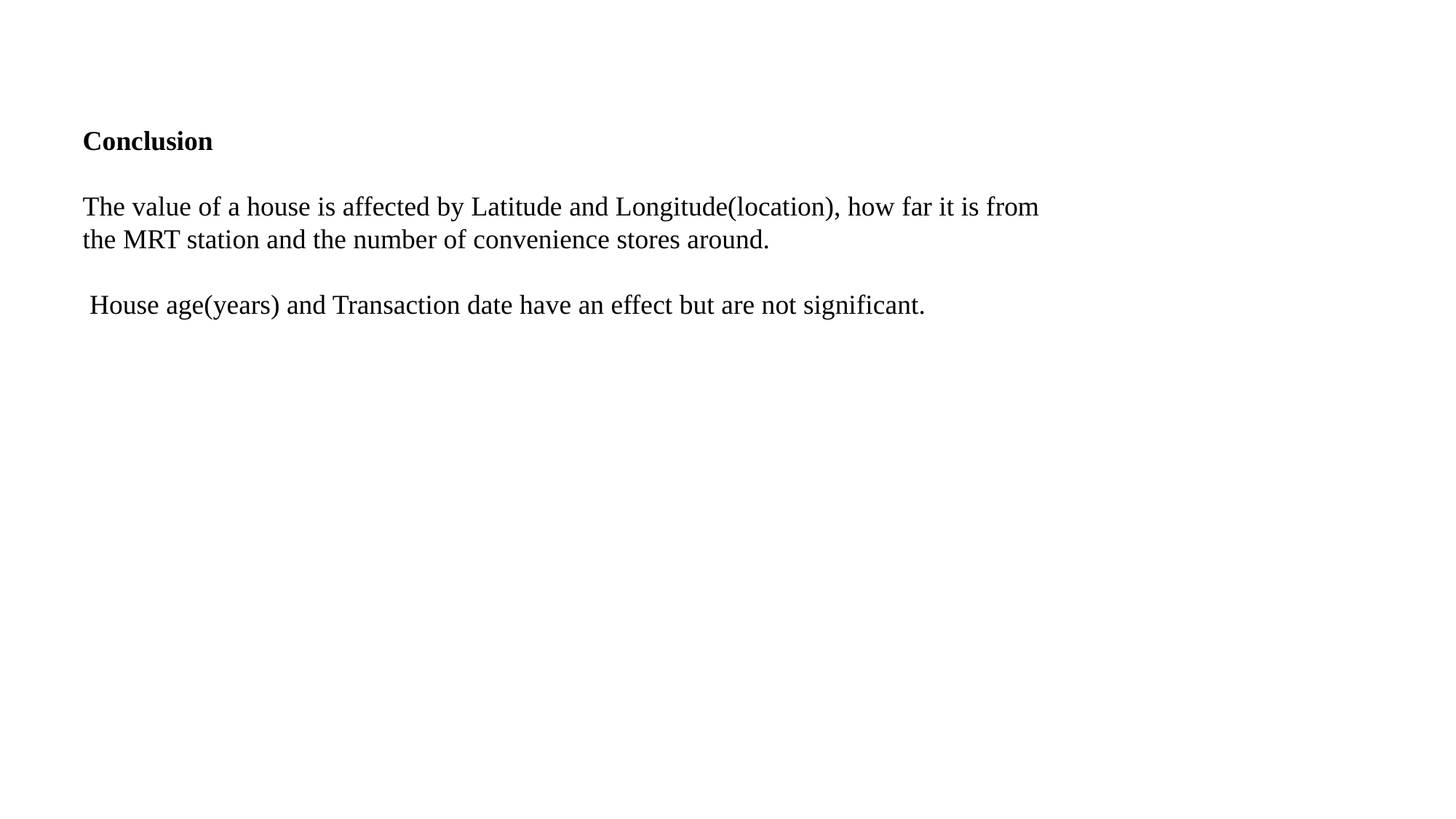

Conclusion

The value of a house is affected by Latitude and Longitude(location), how far it is from the MRT station and the number of convenience stores around.

 House age(years) and Transaction date have an effect but are not significant.